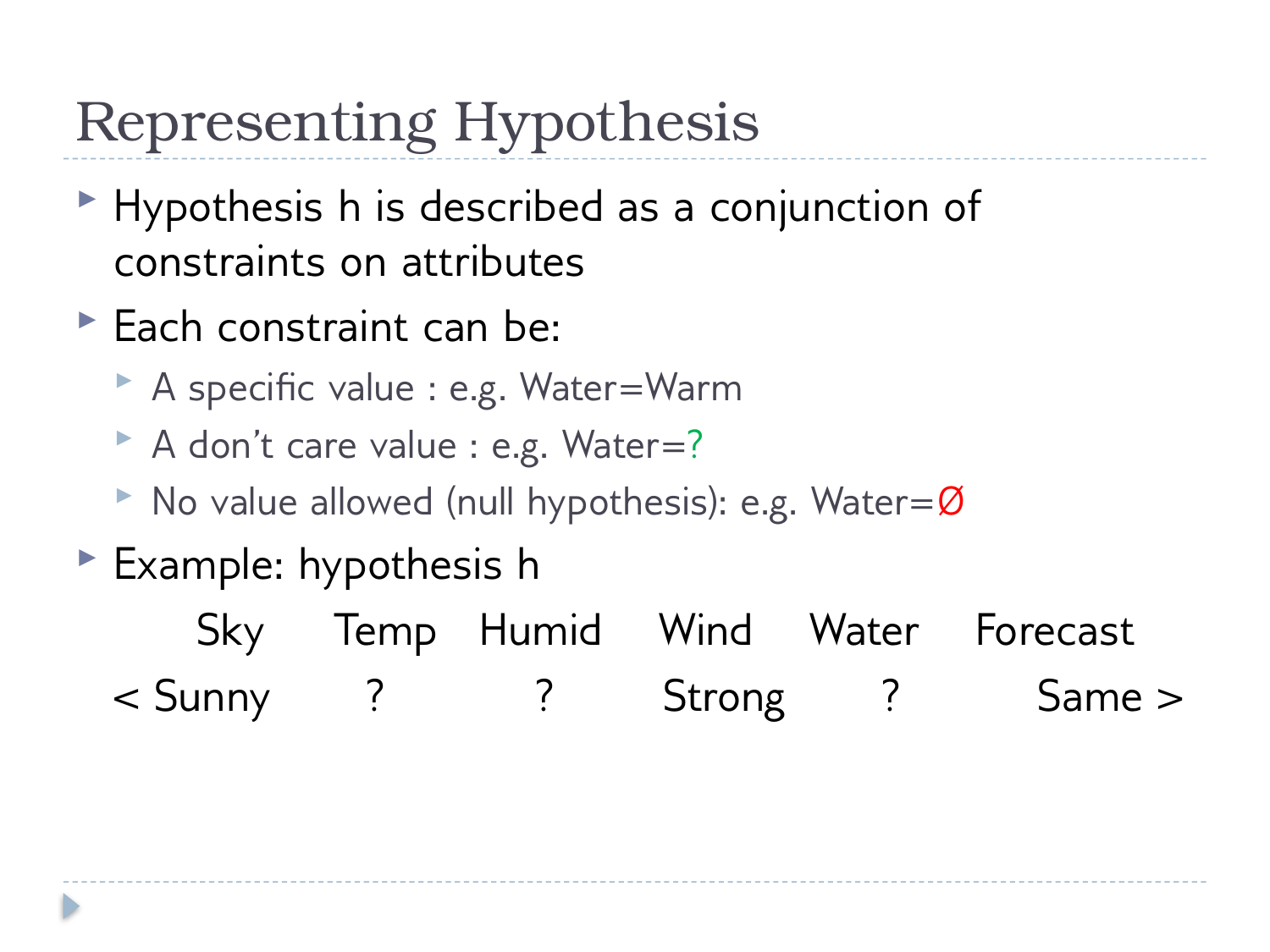

# Representing Hypothesis
Hypothesis h is described as a conjunction of constraints on attributes
Each constraint can be:
A specific value : e.g. Water=Warm
A don’t care value : e.g. Water=?
No value allowed (null hypothesis): e.g. Water=Ø
Example: hypothesis h
	      Sky     Temp   Humid    Wind    Water    Forecast
	< Sunny       ?           ?        Strong       ?          Same >